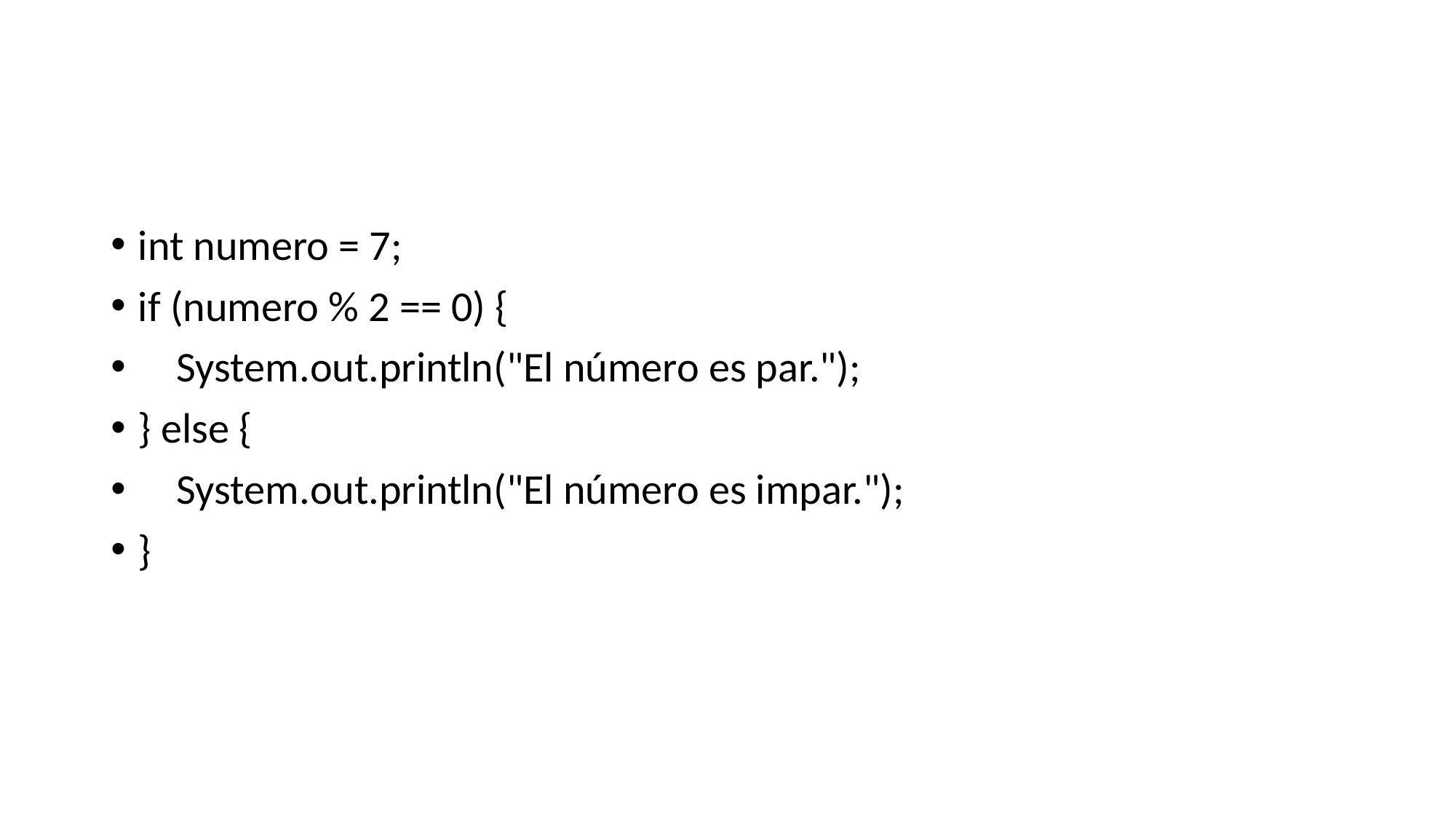

#
int numero = 7;
if (numero % 2 == 0) {
    System.out.println("El número es par.");
} else {
    System.out.println("El número es impar.");
}